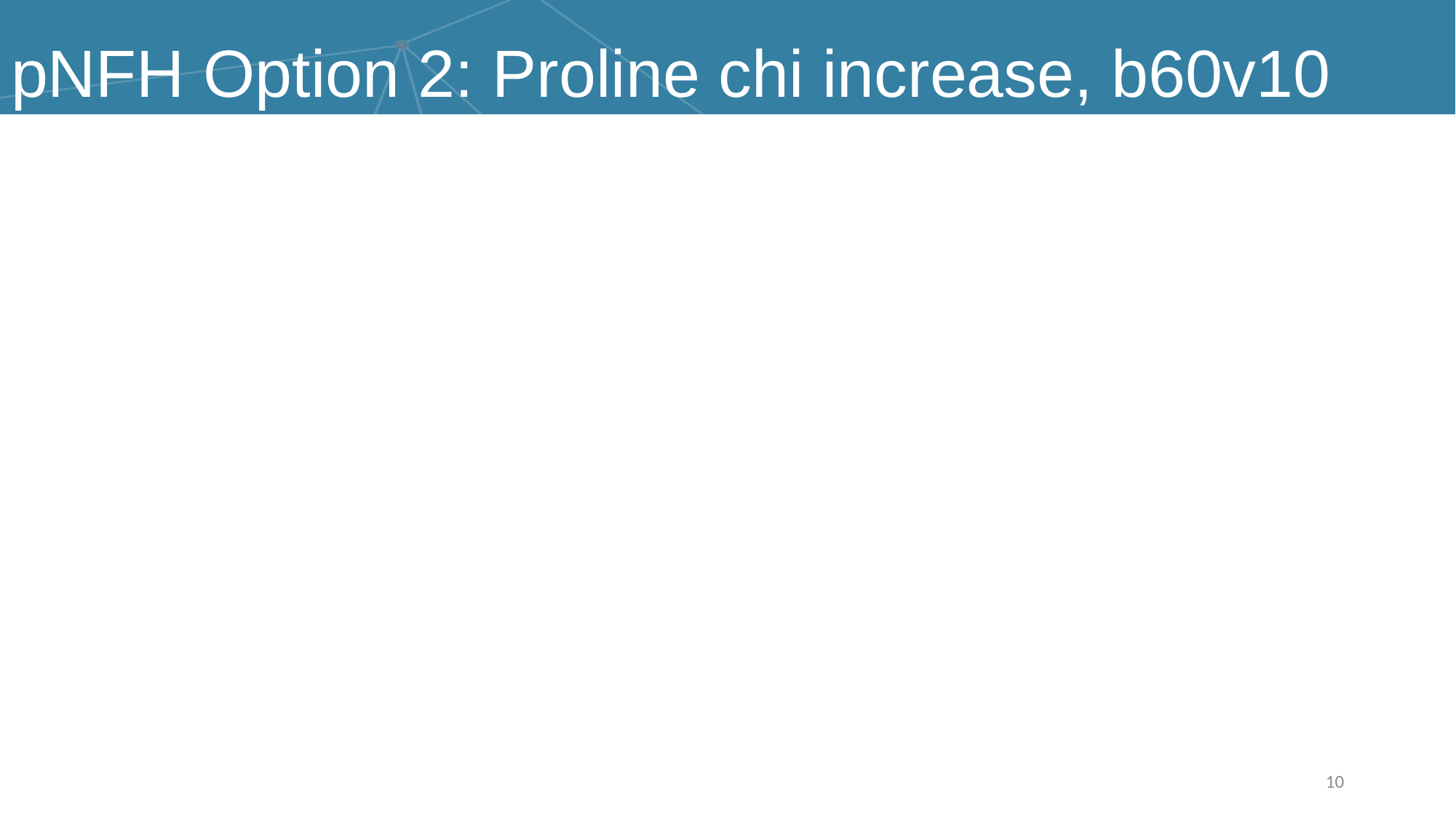

# pNFH Option 2: Proline chi increase, b60v10
10